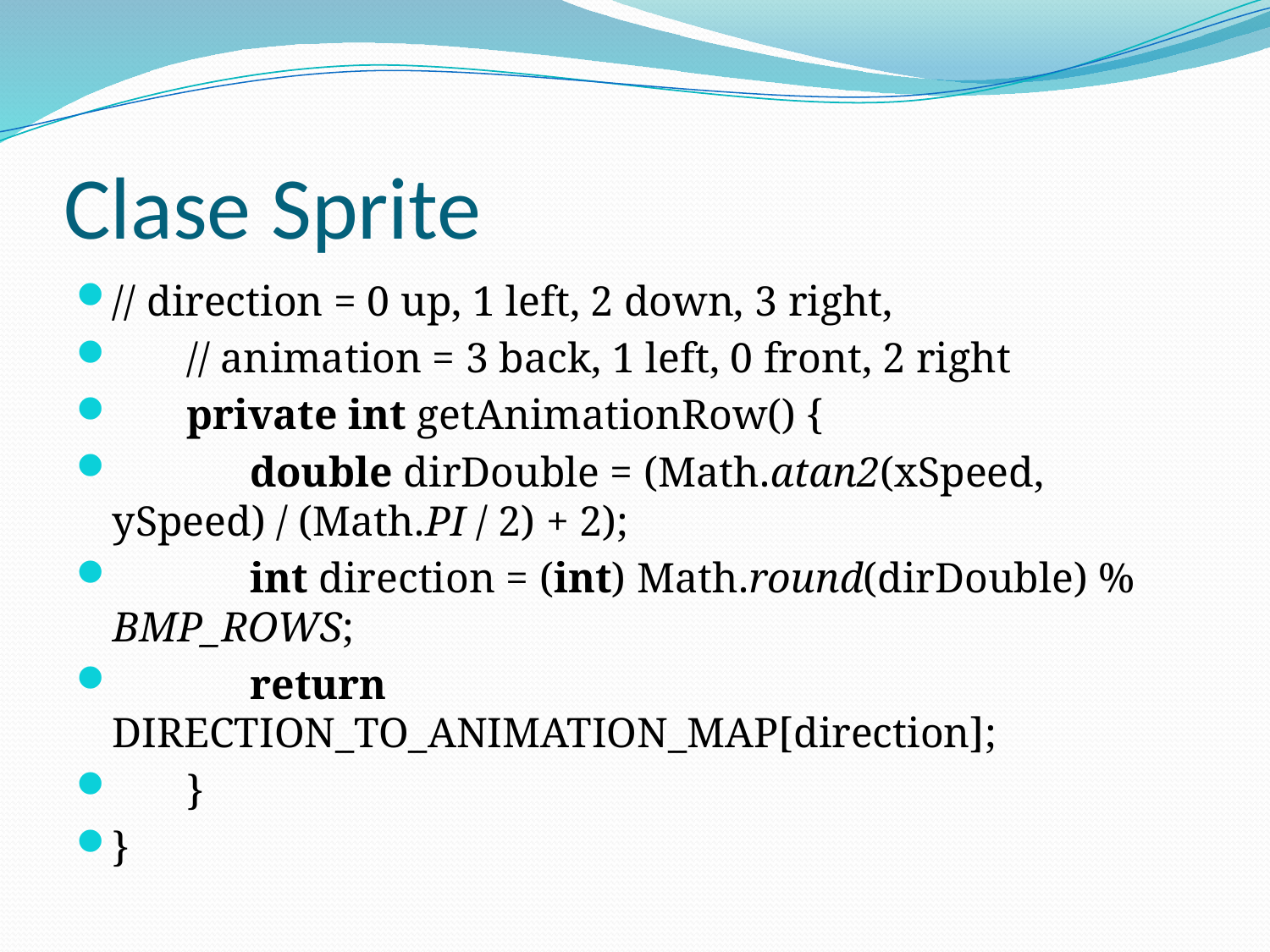

# Clase Sprite
// direction = 0 up, 1 left, 2 down, 3 right,
       // animation = 3 back, 1 left, 0 front, 2 right
       private int getAnimationRow() {
             double dirDouble = (Math.atan2(xSpeed, ySpeed) / (Math.PI / 2) + 2);
             int direction = (int) Math.round(dirDouble) % BMP_ROWS;
             return DIRECTION_TO_ANIMATION_MAP[direction];
       }
}